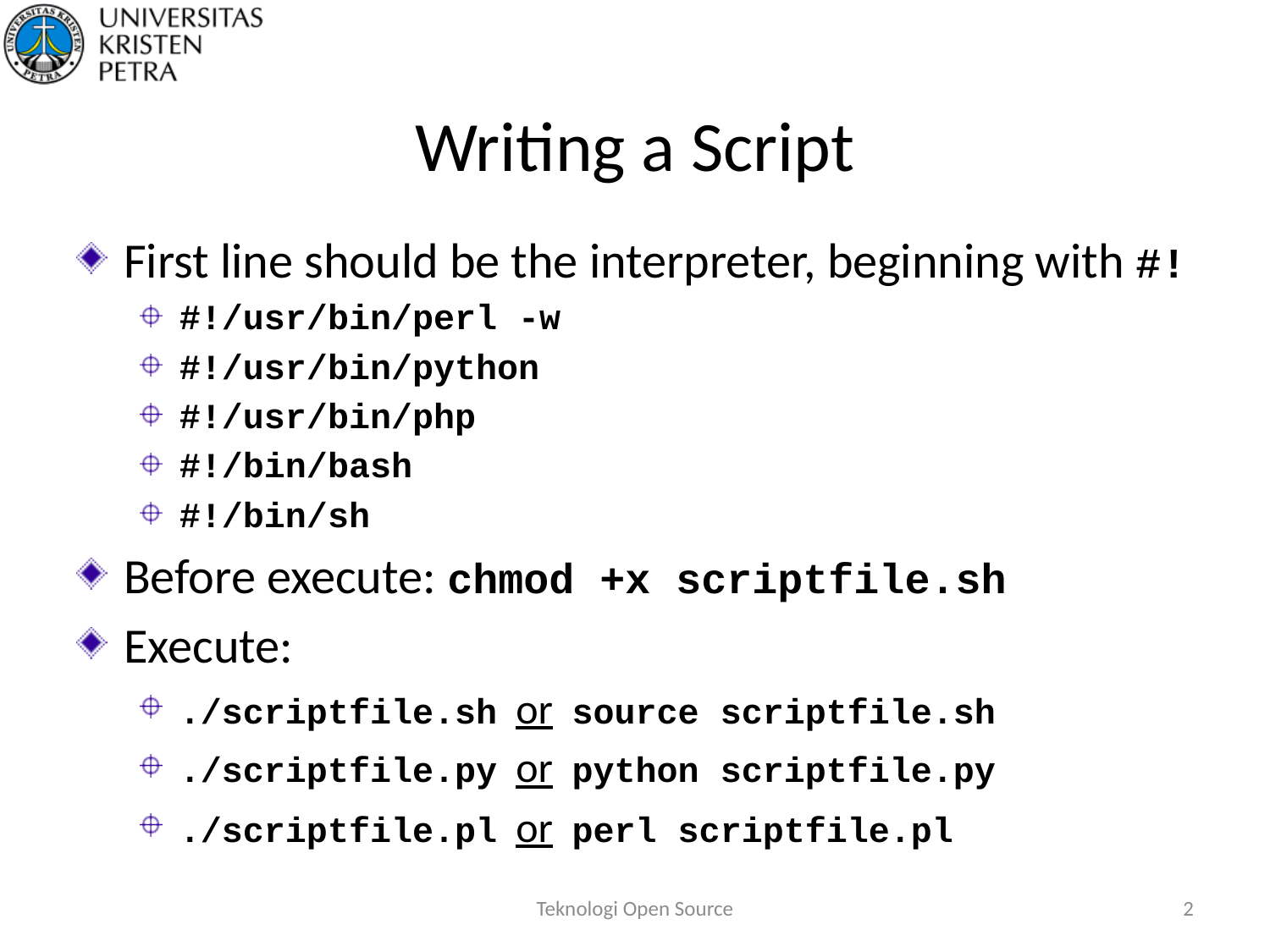

# Writing a Script
First line should be the interpreter, beginning with #!
#!/usr/bin/perl -w
#!/usr/bin/python
#!/usr/bin/php
#!/bin/bash
#!/bin/sh
Before execute: chmod +x scriptfile.sh
Execute:
./scriptfile.sh  or  source scriptfile.sh
./scriptfile.py  or  python scriptfile.py
./scriptfile.pl  or  perl scriptfile.pl
Teknologi Open Source
2